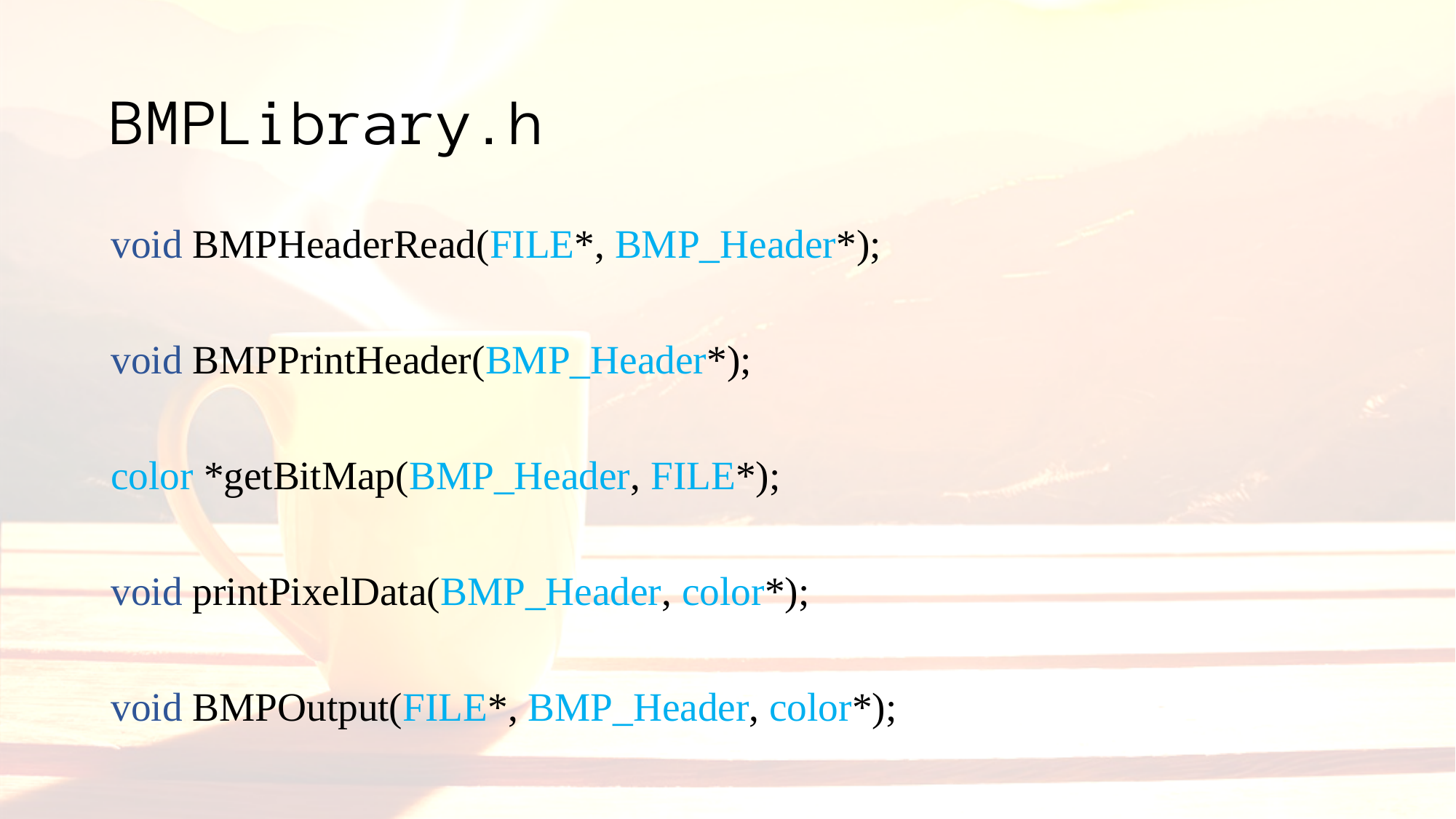

# BMPLibrary.h
void BMPHeaderRead(FILE*, BMP_Header*);

void BMPPrintHeader(BMP_Header*);

color *getBitMap(BMP_Header, FILE*);

void printPixelData(BMP_Header, color*);

void BMPOutput(FILE*, BMP_Header, color*);